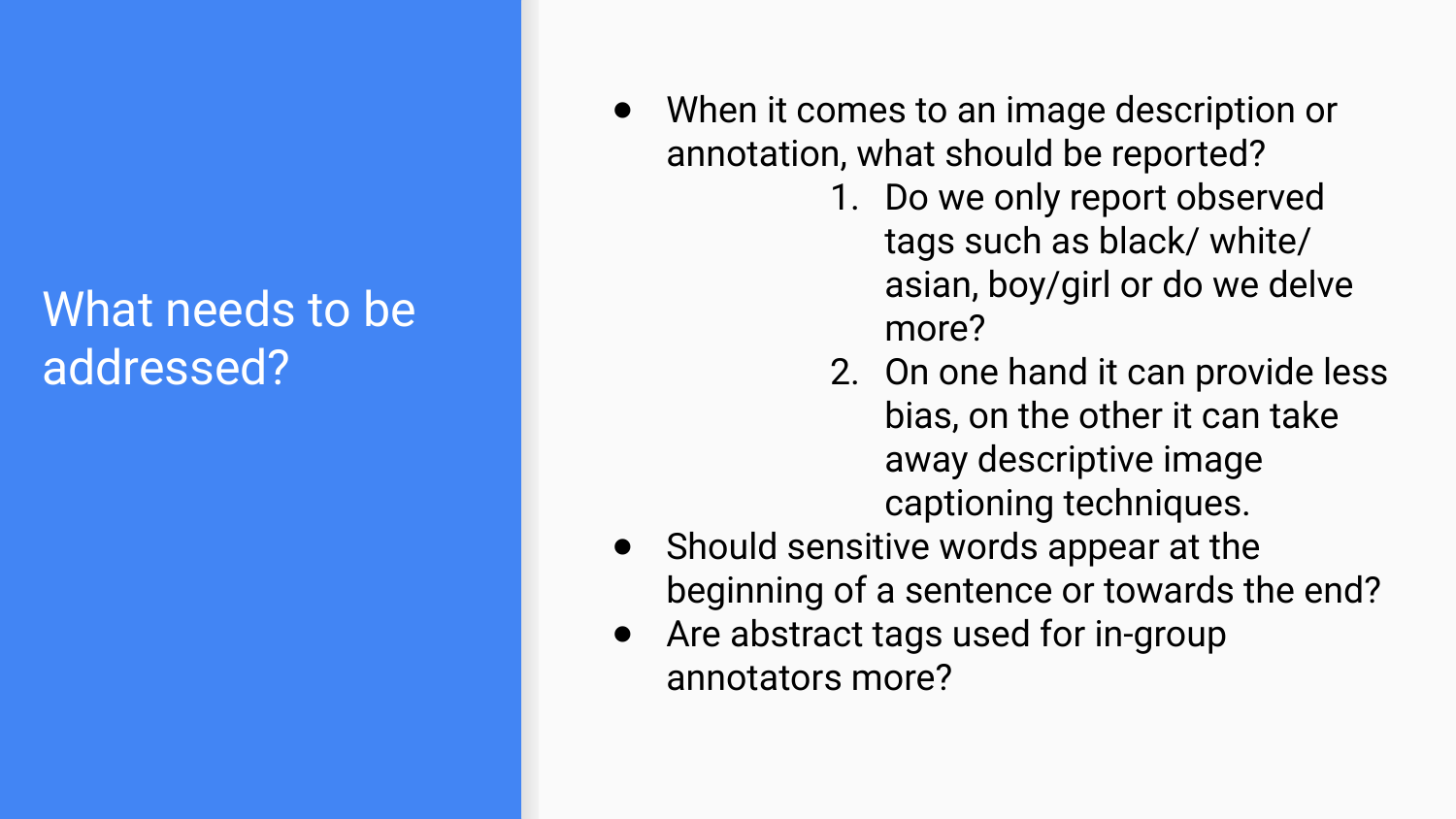

When it comes to an image description or annotation, what should be reported?
Do we only report observed tags such as black/ white/ asian, boy/girl or do we delve more?
On one hand it can provide less bias, on the other it can take away descriptive image captioning techniques.
Should sensitive words appear at the beginning of a sentence or towards the end?
Are abstract tags used for in-group annotators more?

# What needs to be addressed?